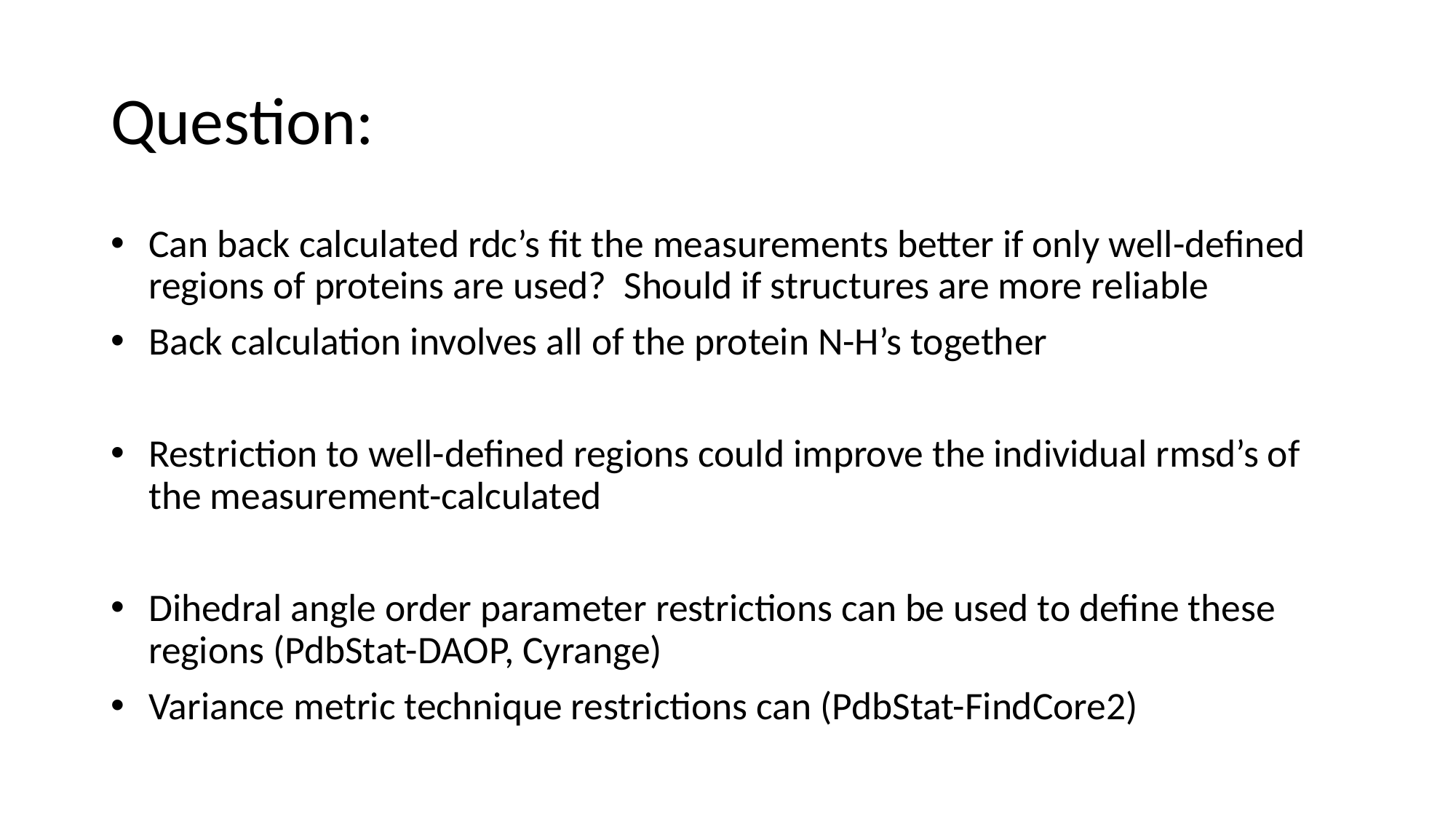

Question:
Can back calculated rdc’s fit the measurements better if only well-defined regions of proteins are used?  Should if structures are more reliable
Back calculation involves all of the protein N-H’s together

Restriction to well-defined regions could improve the individual rmsd’s of the measurement-calculated

Dihedral angle order parameter restrictions can be used to define these regions (PdbStat-DAOP, Cyrange)
Variance metric technique restrictions can (PdbStat-FindCore2)